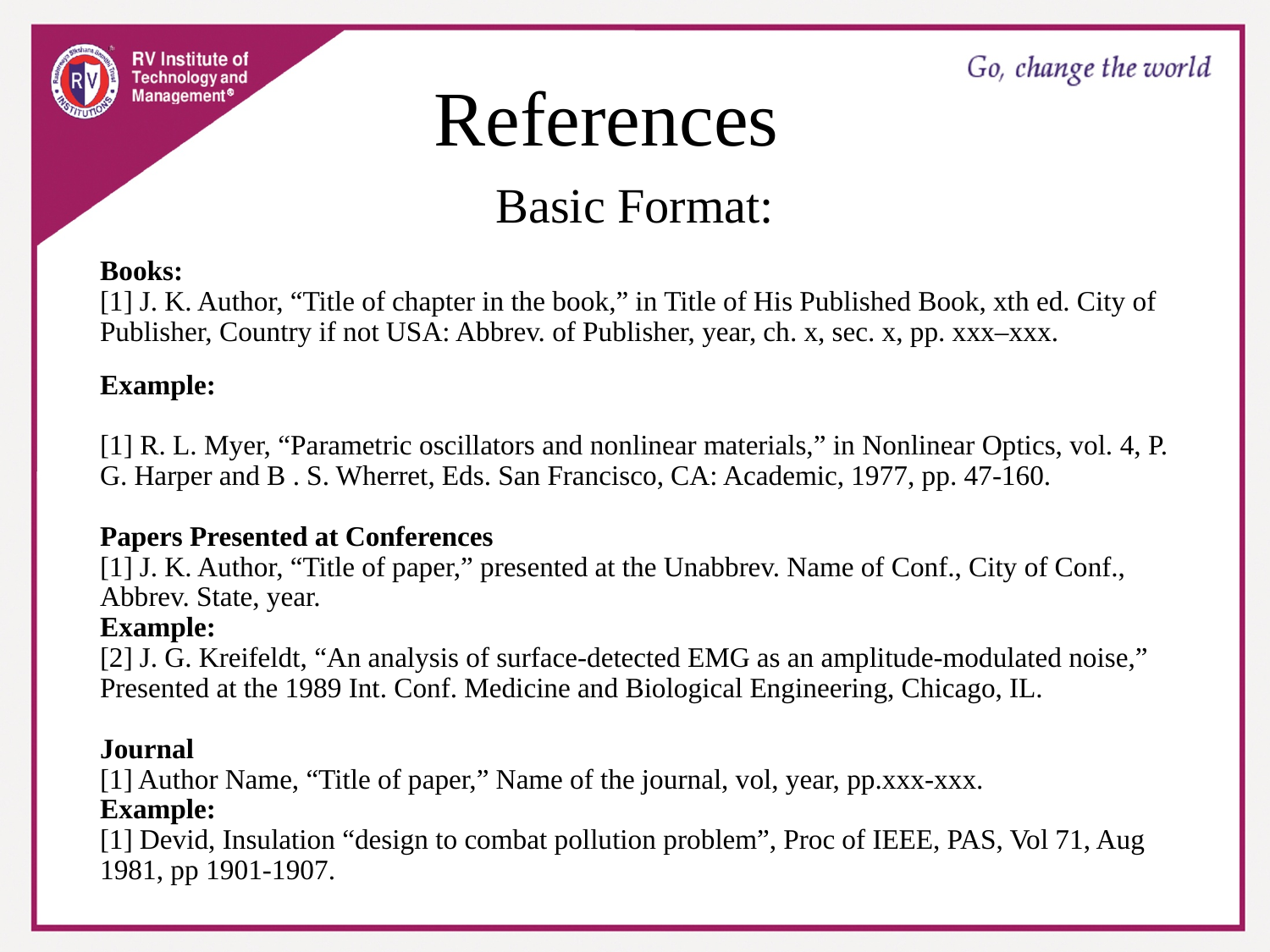

# References
Basic Format:

Books:
[1] J. K. Author, “Title of chapter in the book,” in Title of His Published Book, xth ed. City of
Publisher, Country if not USA: Abbrev. of Publisher, year, ch. x, sec. x, pp. xxx–xxx.

Example:

[1] R. L. Myer, “Parametric oscillators and nonlinear materials,” in Nonlinear Optics, vol. 4, P. G. Harper and B . S. Wherret, Eds. San Francisco, CA: Academic, 1977, pp. 47-160.

Papers Presented at Conferences
[1] J. K. Author, “Title of paper,” presented at the Unabbrev. Name of Conf., City of Conf.,
Abbrev. State, year.
Example:
[2] J. G. Kreifeldt, “An analysis of surface-detected EMG as an amplitude-modulated noise,”
Presented at the 1989 Int. Conf. Medicine and Biological Engineering, Chicago, IL.

Journal
[1] Author Name, “Title of paper,” Name of the journal, vol, year, pp.xxx-xxx.
Example:
[1] Devid, Insulation “design to combat pollution problem”, Proc of IEEE, PAS, Vol 71, Aug
1981, pp 1901-1907.